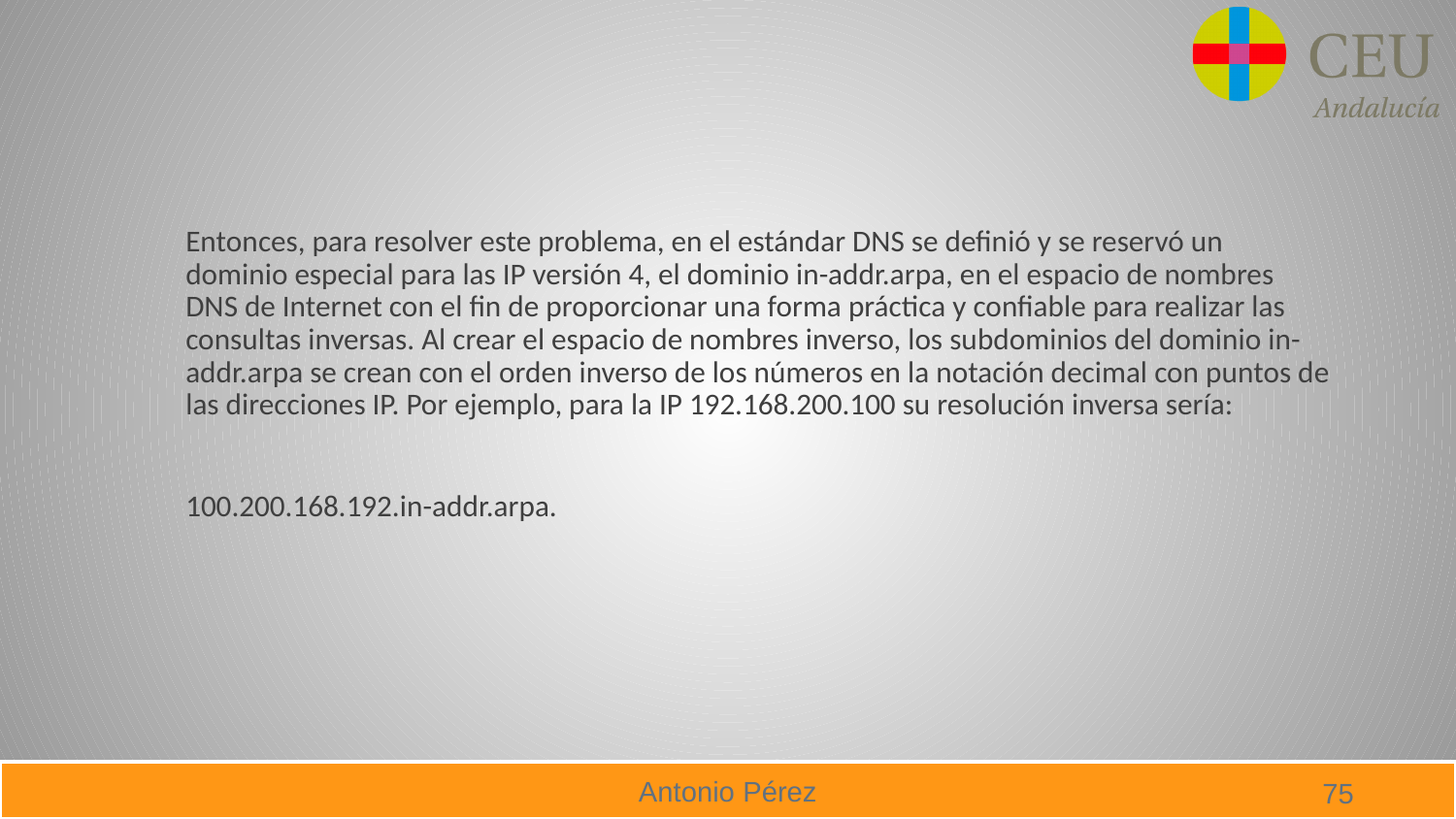

#
Entonces, para resolver este problema, en el estándar DNS se definió y se reservó un dominio especial para las IP versión 4, el dominio in-addr.arpa, en el espacio de nombres DNS de Internet con el fin de proporcionar una forma práctica y confiable para realizar las consultas inversas. Al crear el espacio de nombres inverso, los subdominios del dominio in-addr.arpa se crean con el orden inverso de los números en la notación decimal con puntos de las direcciones IP. Por ejemplo, para la IP 192.168.200.100 su resolución inversa sería:

100.200.168.192.in-addr.arpa.